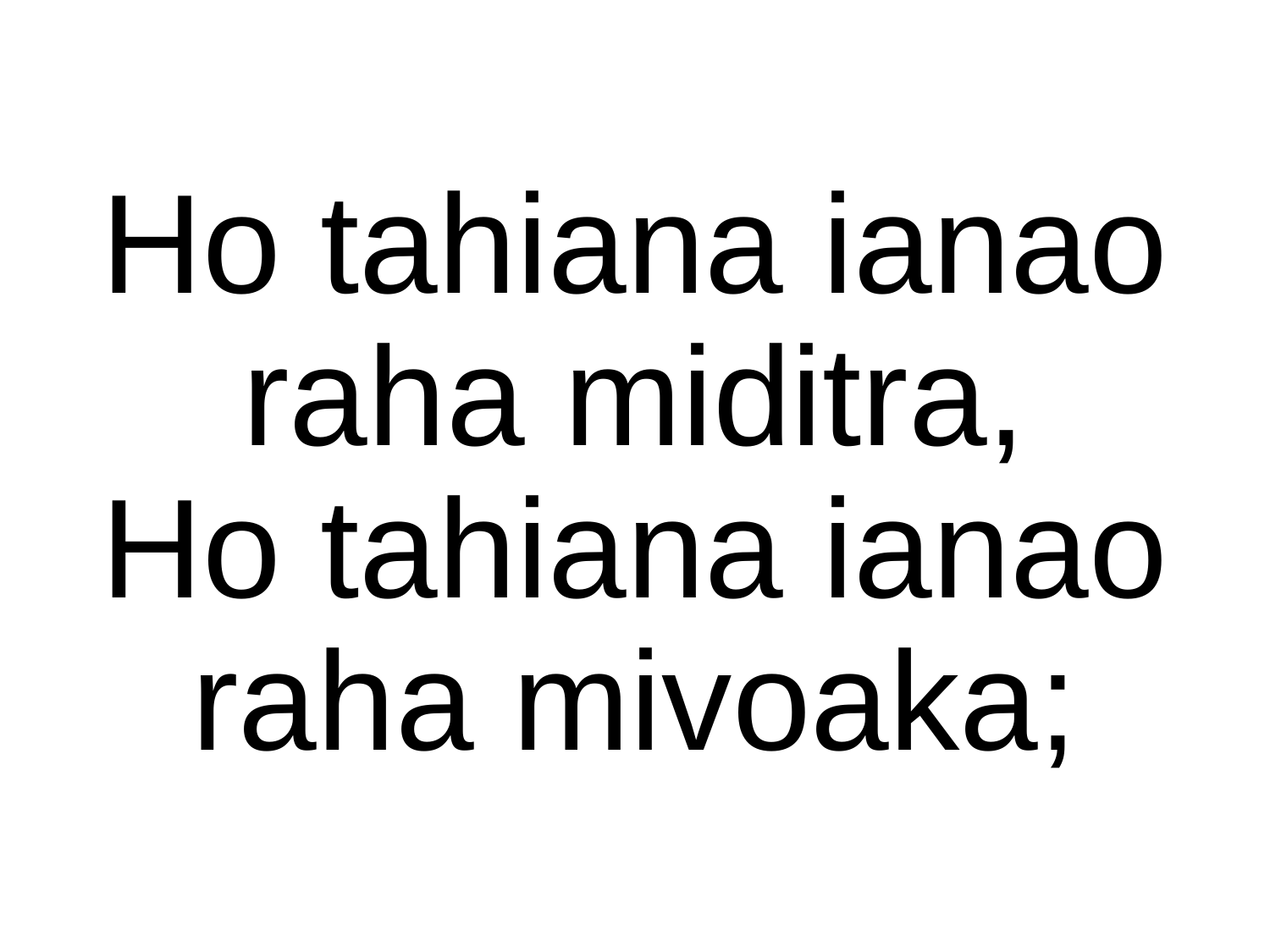

# Ho tahiana ianao raha miditra, Ho tahiana ianao raha mivoaka;